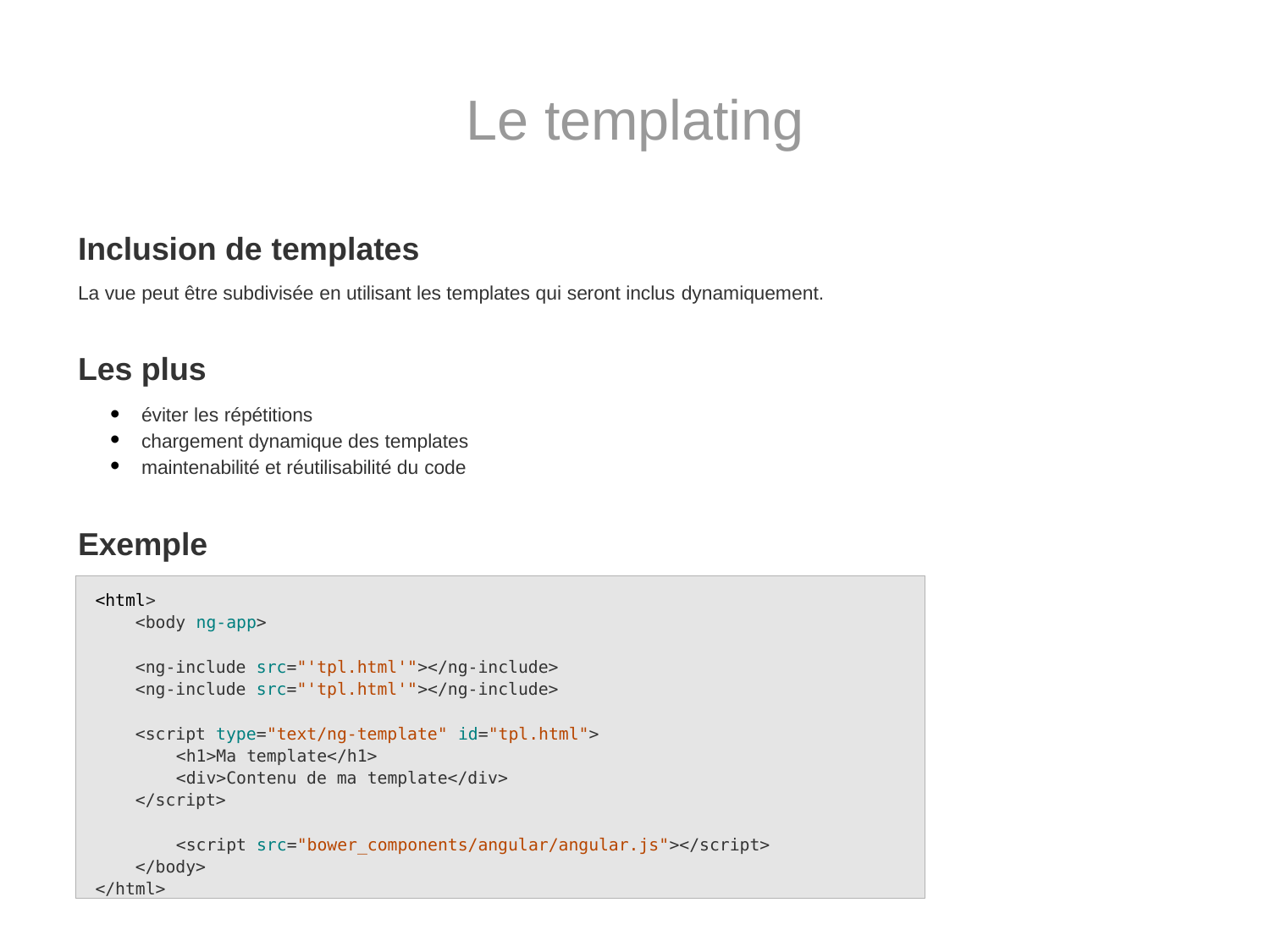

# Le templating
Inclusion de templates
La vue peut être subdivisée en utilisant les templates qui seront inclus dynamiquement.

Les plus
éviter les répétitions
chargement dynamique des templates
maintenabilité et réutilisabilité du code

Exemple
<html>
<body ng-app>

<ng-include src="'tpl.html'"></ng-include>
<ng-include src="'tpl.html'"></ng-include>

<script type="text/ng-template" id="tpl.html">
<h1>Ma template</h1>
<div>Contenu de ma template</div>
</script>

<script src="bower_components/angular/angular.js"></script>
</body>
</html>